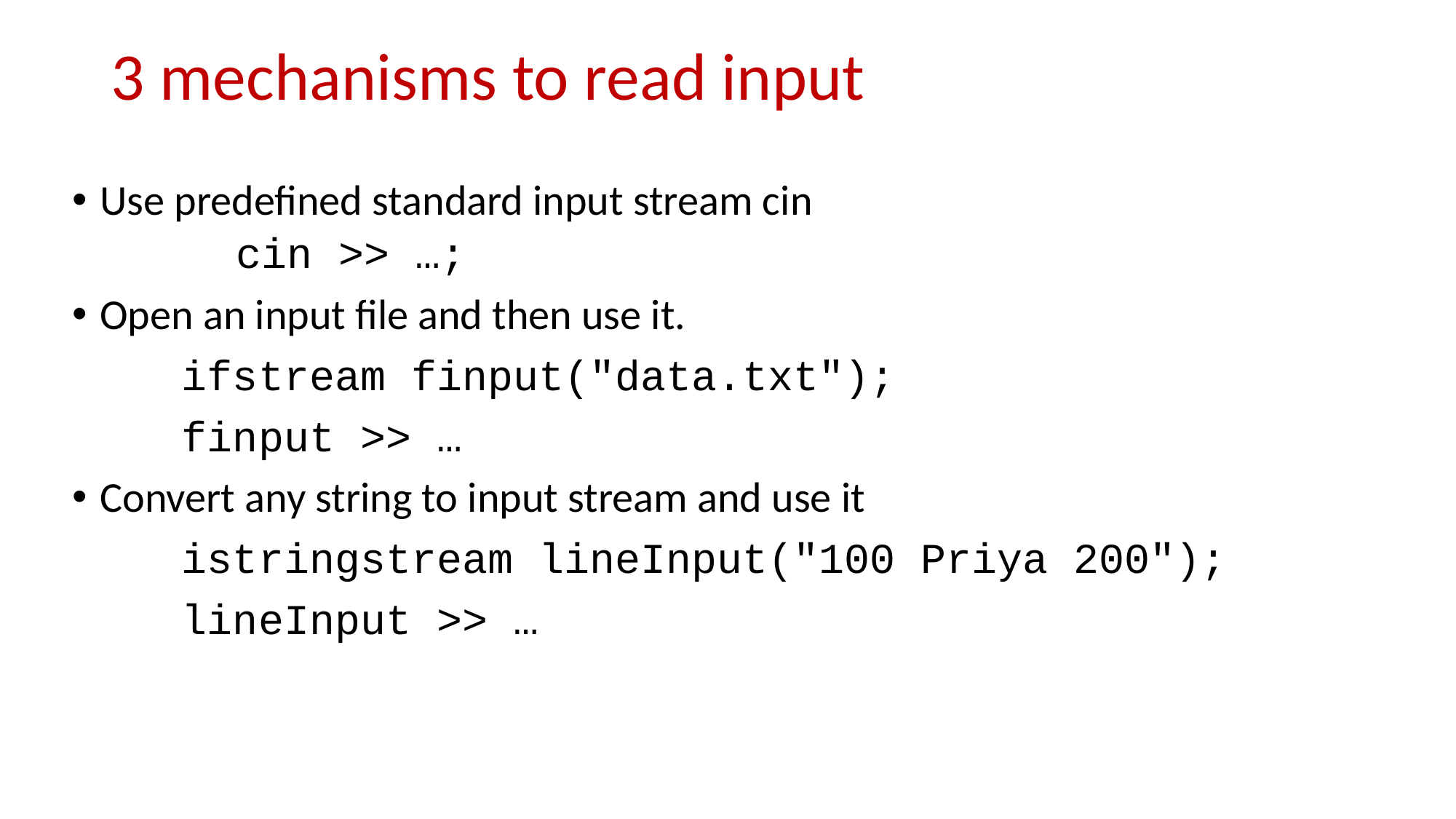

# 3 mechanisms to read input
Use predefined standard input stream cin
	cin >> …;
Open an input file and then use it.
	ifstream finput("data.txt");
	finput >> …
Convert any string to input stream and use it
	istringstream lineInput("100 Priya 200");
	lineInput >> …